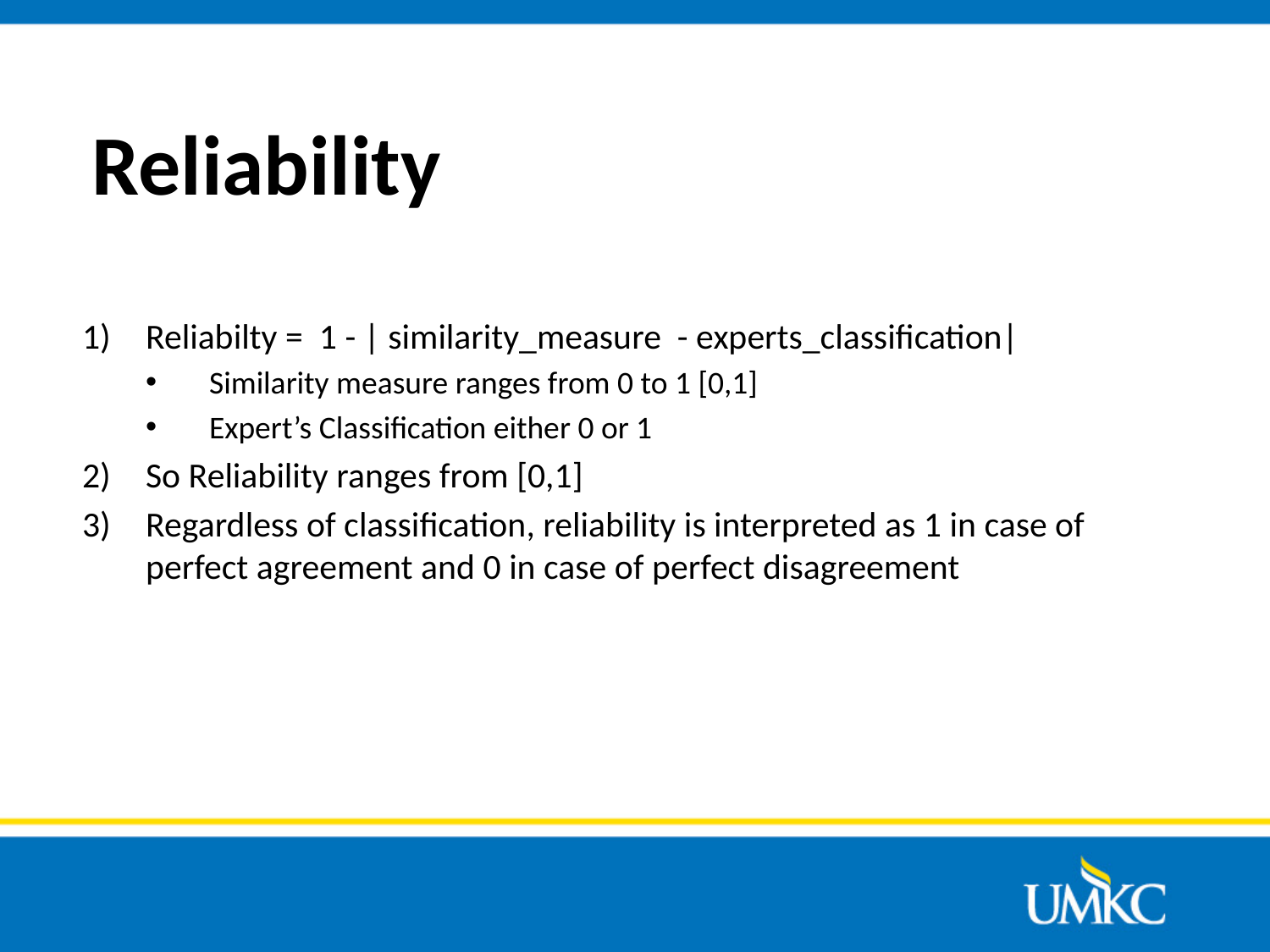

# Reliability
Reliabilty =  1 - | similarity_measure  - experts_classification|
Similarity measure ranges from 0 to 1 [0,1]
Expert’s Classification either 0 or 1
So Reliability ranges from [0,1]
Regardless of classification, reliability is interpreted as 1 in case of perfect agreement and 0 in case of perfect disagreement